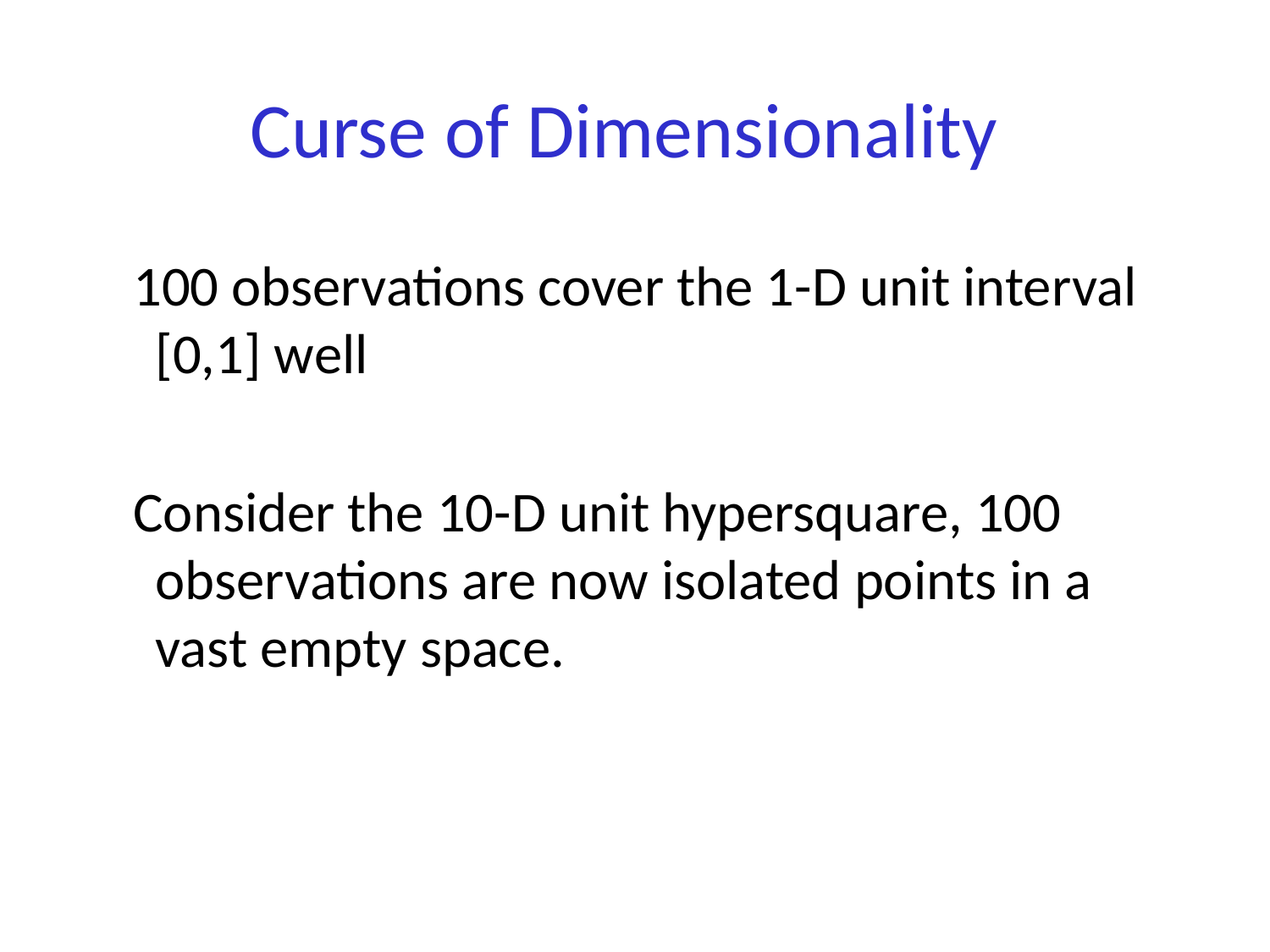

# Curse of Dimensionality
  100 observations cover the 1-D unit interval [0,1] well

  Consider the 10-D unit hypersquare, 100 observations are now isolated points in a vast empty space.